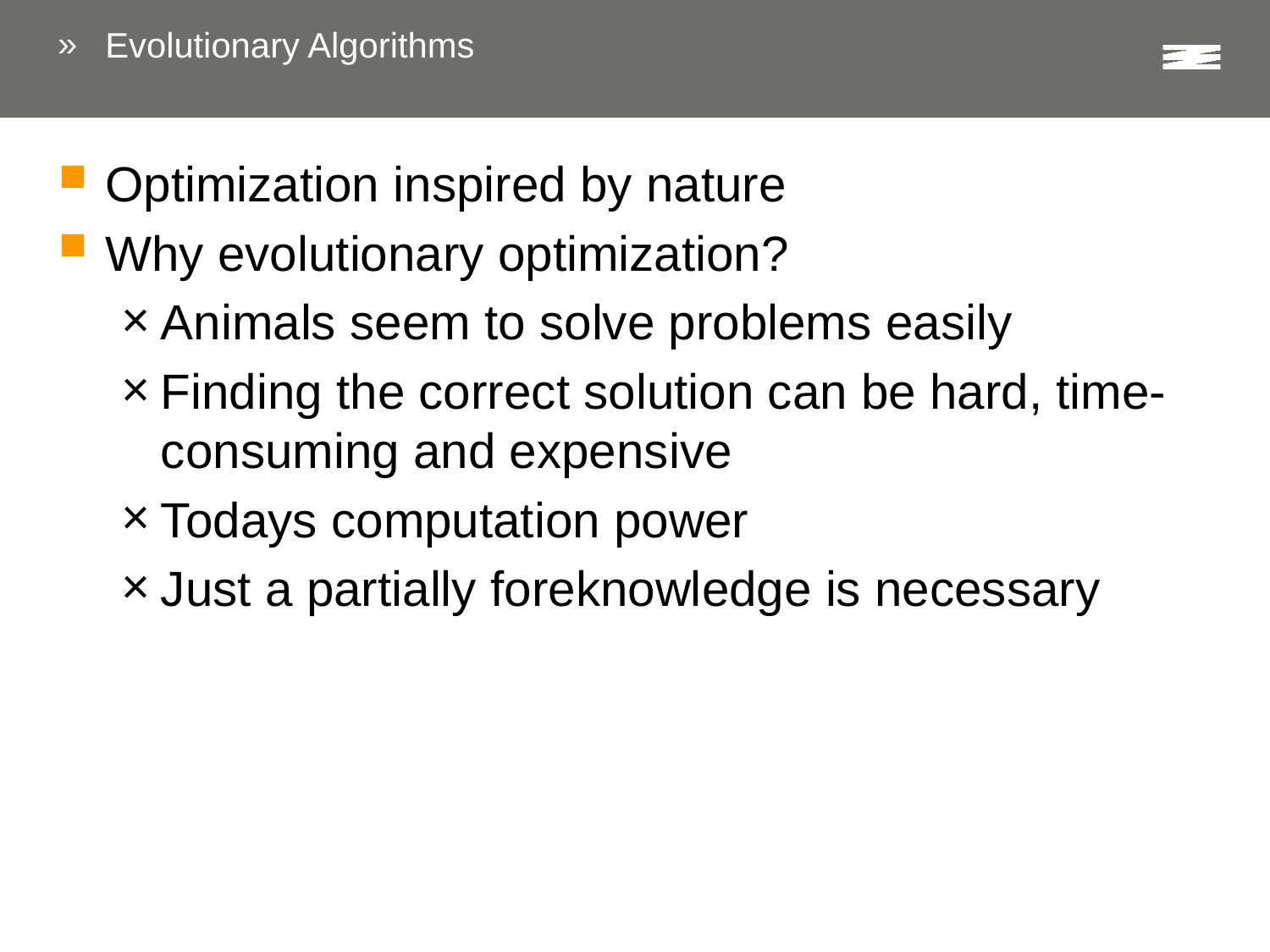

# Evolutionary Algorithms
Optimization inspired by nature
Why evolutionary optimization?
Animals seem to solve problems easily
Finding the correct solution can be hard, time-consuming and expensive
Todays computation power
Just a partially foreknowledge is necessary